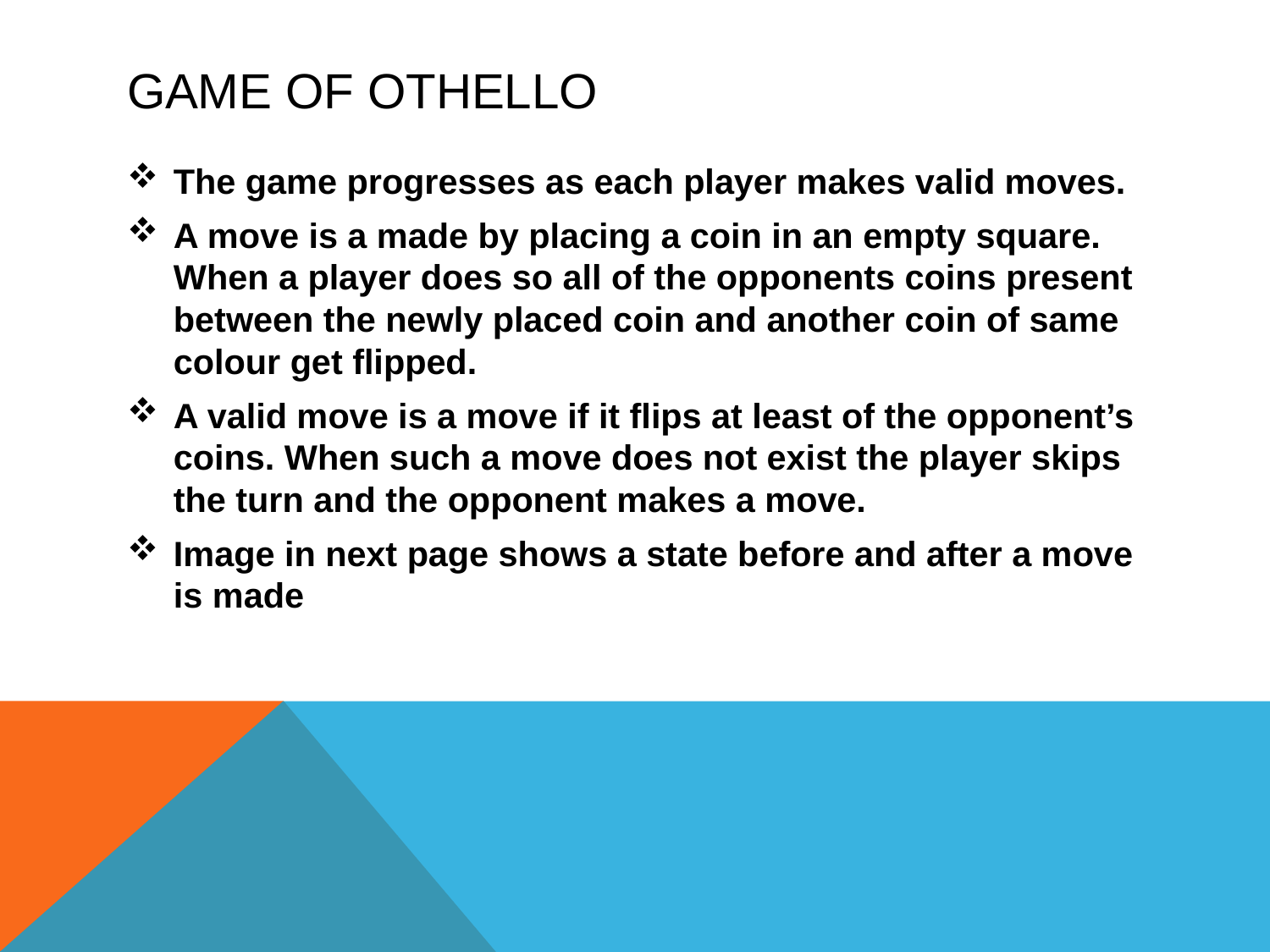

# Game of othello
The game progresses as each player makes valid moves.
A move is a made by placing a coin in an empty square. When a player does so all of the opponents coins present between the newly placed coin and another coin of same colour get flipped.
A valid move is a move if it flips at least of the opponent’s coins. When such a move does not exist the player skips the turn and the opponent makes a move.
Image in next page shows a state before and after a move is made